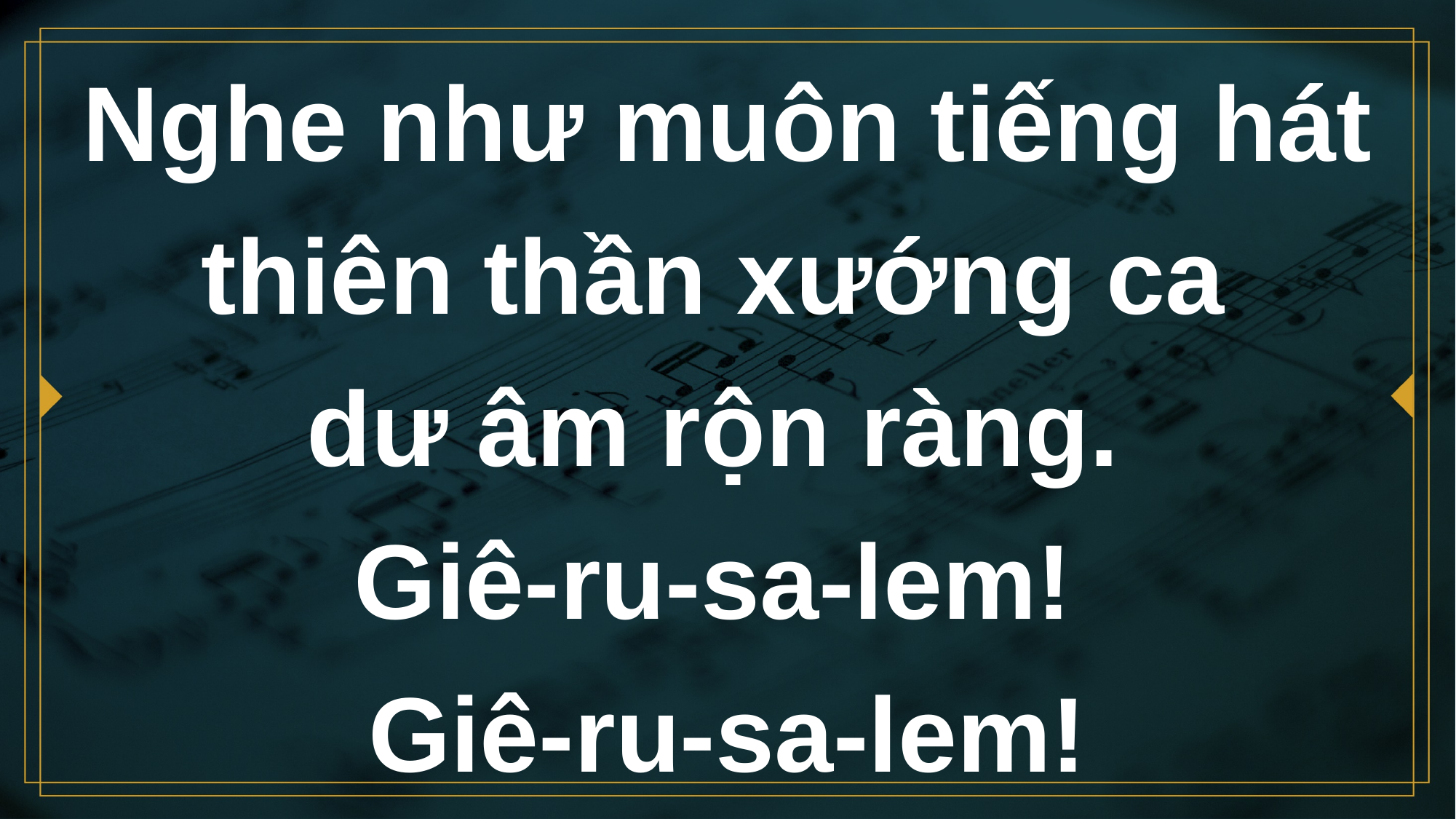

# Nghe như muôn tiếng hát thiên thần xướng ca dư âm rộn ràng. Giê-ru-sa-lem! Giê-ru-sa-lem!